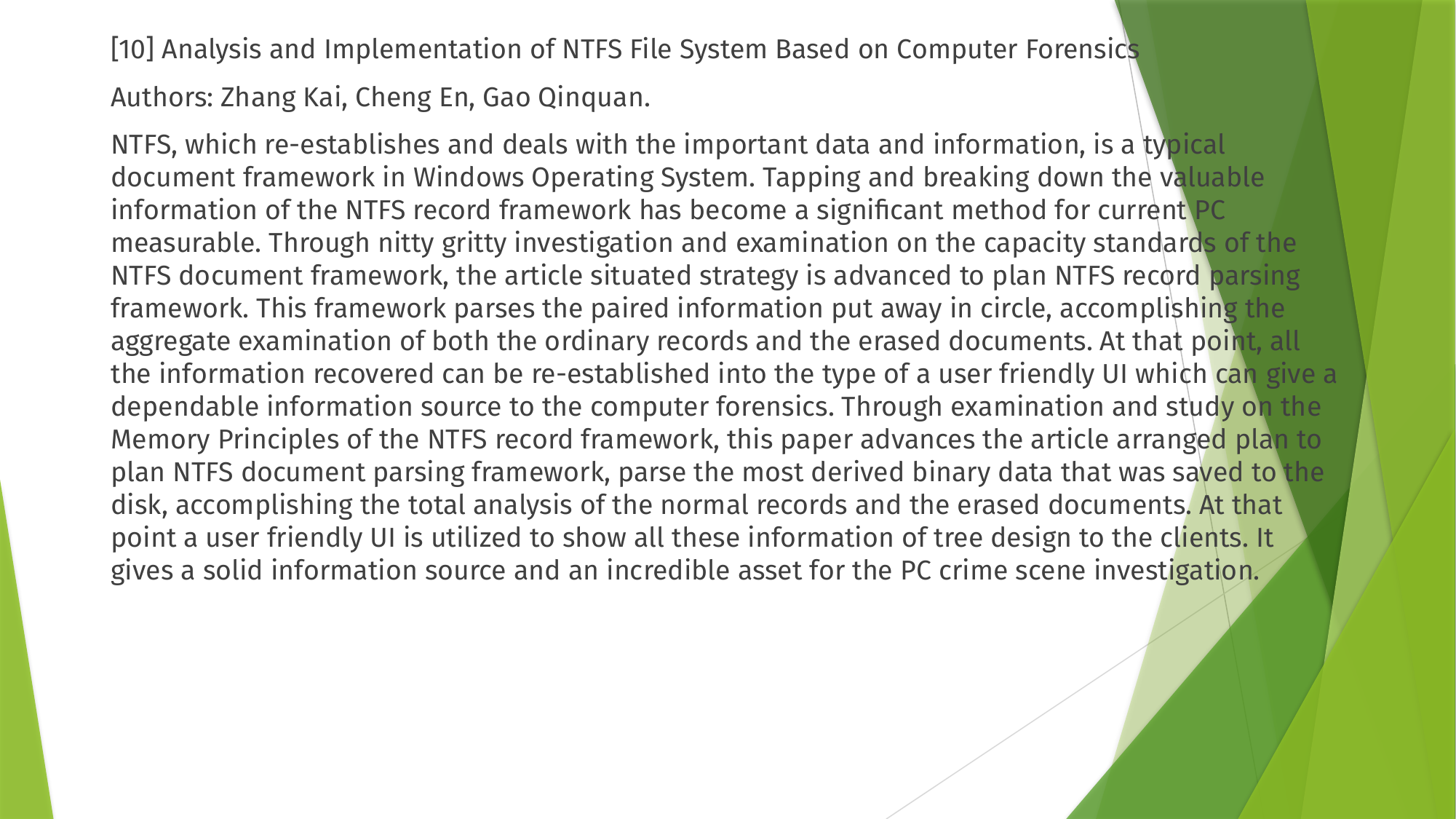

[10] Analysis and Implementation of NTFS File System Based on Computer Forensics
Authors: Zhang Kai, Cheng En, Gao Qinquan.
NTFS, which re-establishes and deals with the important data and information, is a typical document framework in Windows Operating System. Tapping and breaking down the valuable information of the NTFS record framework has become a significant method for current PC measurable. Through nitty gritty investigation and examination on the capacity standards of the NTFS document framework, the article situated strategy is advanced to plan NTFS record parsing framework. This framework parses the paired information put away in circle, accomplishing the aggregate examination of both the ordinary records and the erased documents. At that point, all the information recovered can be re-established into the type of a user friendly UI which can give a dependable information source to the computer forensics. Through examination and study on the Memory Principles of the NTFS record framework, this paper advances the article arranged plan to plan NTFS document parsing framework, parse the most derived binary data that was saved to the disk, accomplishing the total analysis of the normal records and the erased documents. At that point a user friendly UI is utilized to show all these information of tree design to the clients. It gives a solid information source and an incredible asset for the PC crime scene investigation.